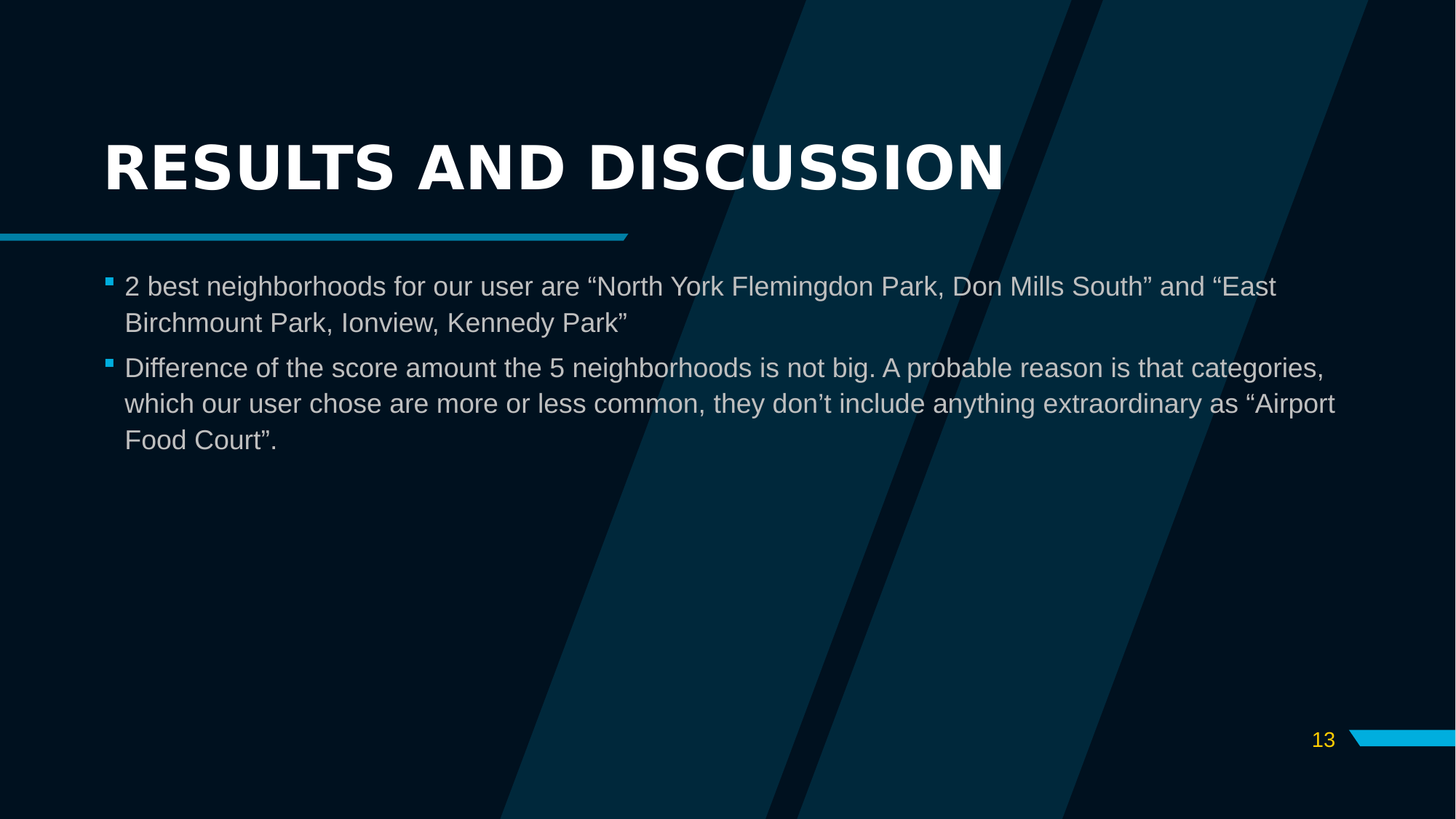

# RESULTS AND DISCUSSION
2 best neighborhoods for our user are “North York Flemingdon Park, Don Mills South” and “East Birchmount Park, Ionview, Kennedy Park”
Difference of the score amount the 5 neighborhoods is not big. A probable reason is that categories, which our user chose are more or less common, they don’t include anything extraordinary as “Airport Food Court”.
13